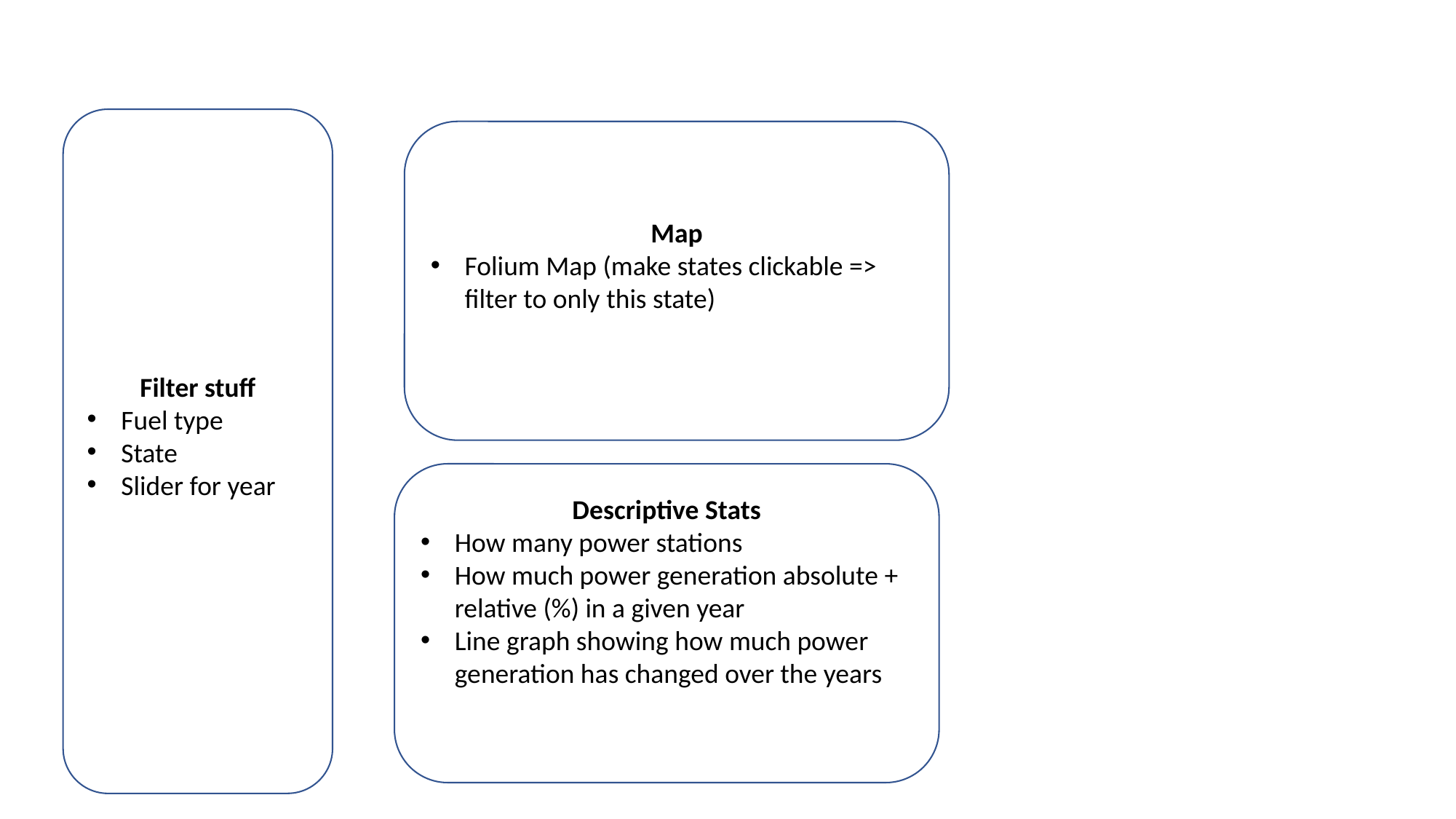

Filter stuff
Fuel type
State
Slider for year

Map
Folium Map (make states clickable => filter to only this state)

Descriptive Stats
How many power stations
How much power generation absolute + relative (%) in a given year
Line graph showing how much power generation has changed over the years